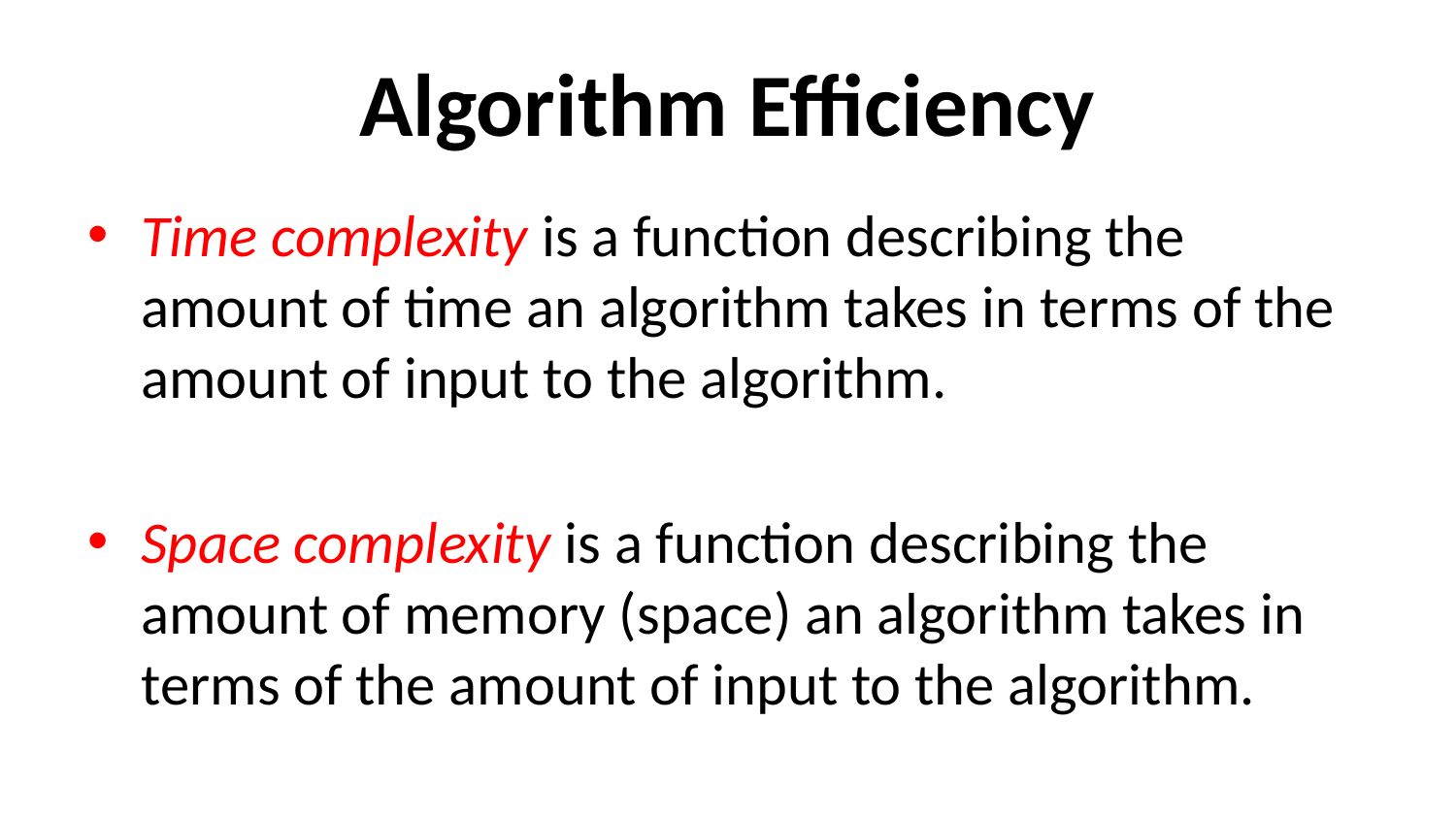

# Algorithm Efficiency
Time complexity is a function describing the amount of time an algorithm takes in terms of the amount of input to the algorithm.

Space complexity is a function describing the amount of memory (space) an algorithm takes in terms of the amount of input to the algorithm.